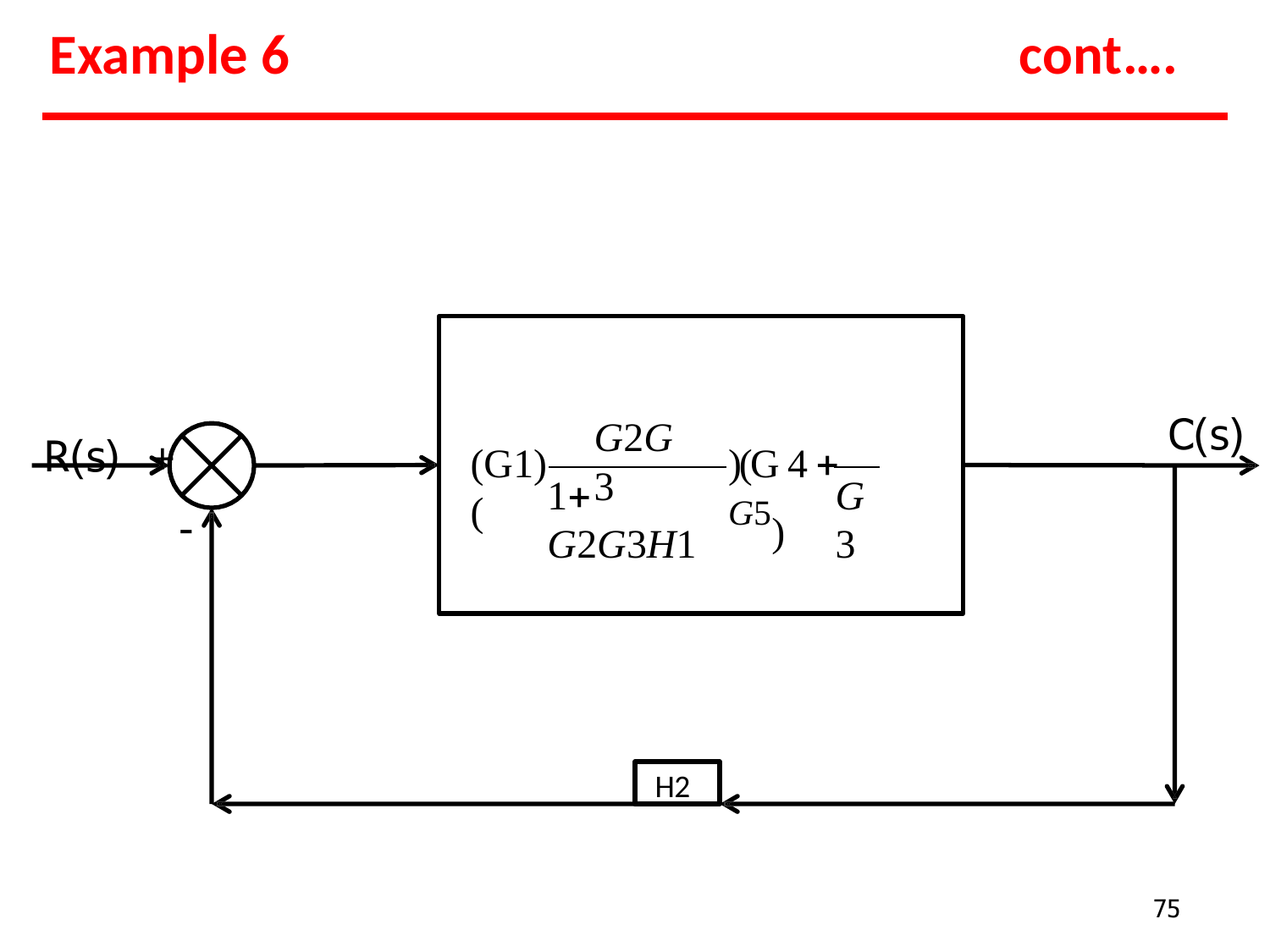

# Example 6
cont….

C(s)
R(s)	+
G2G3

(G1)(
)(G 4 + G5)

1+ G2G3H1
G3

-

H2

75